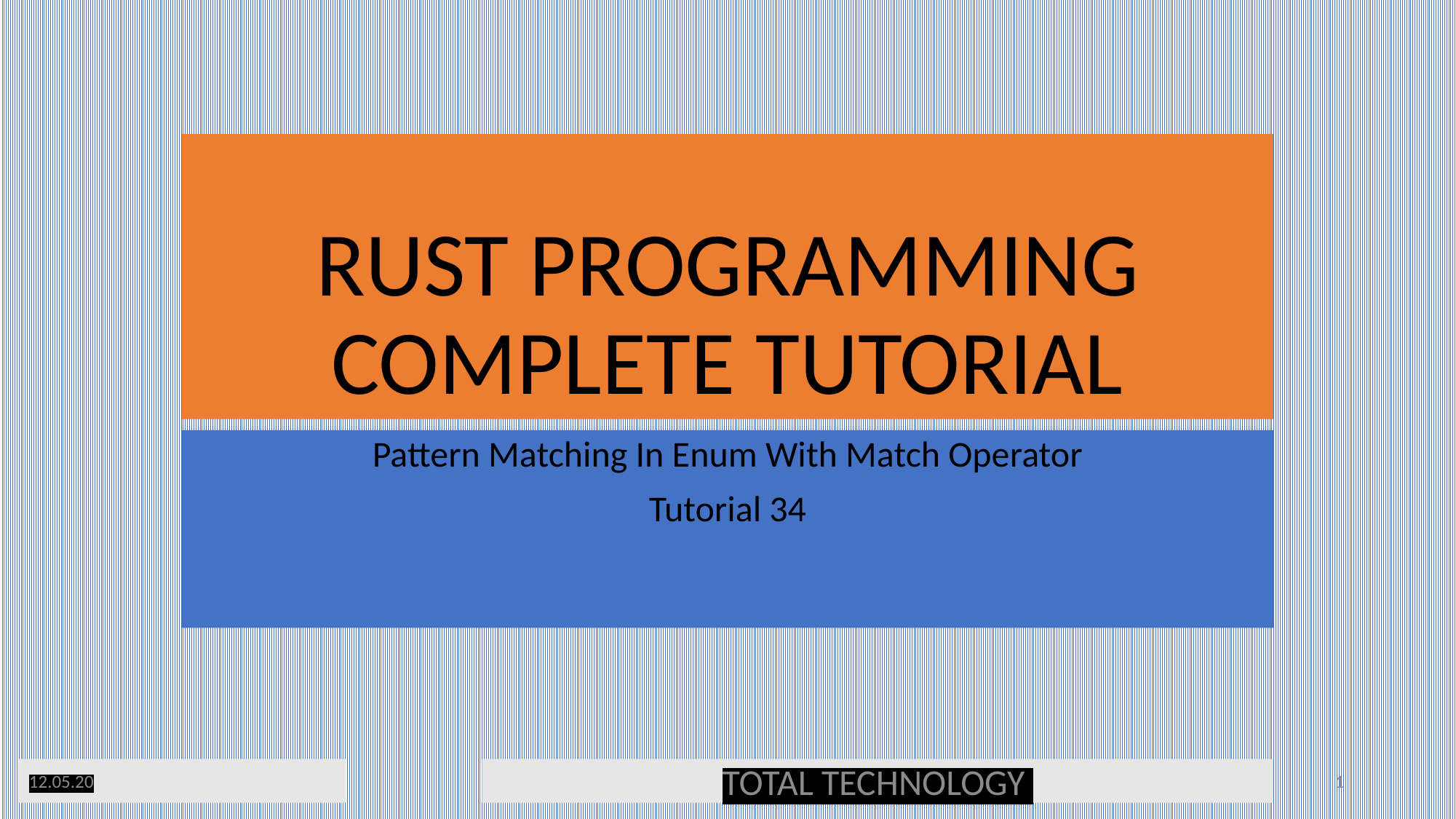

# RUST PROGRAMMING COMPLETE TUTORIAL
Pattern Matching In Enum With Match Operator
Tutorial 34

12.05.20
TOTAL TECHNOLOGY
1